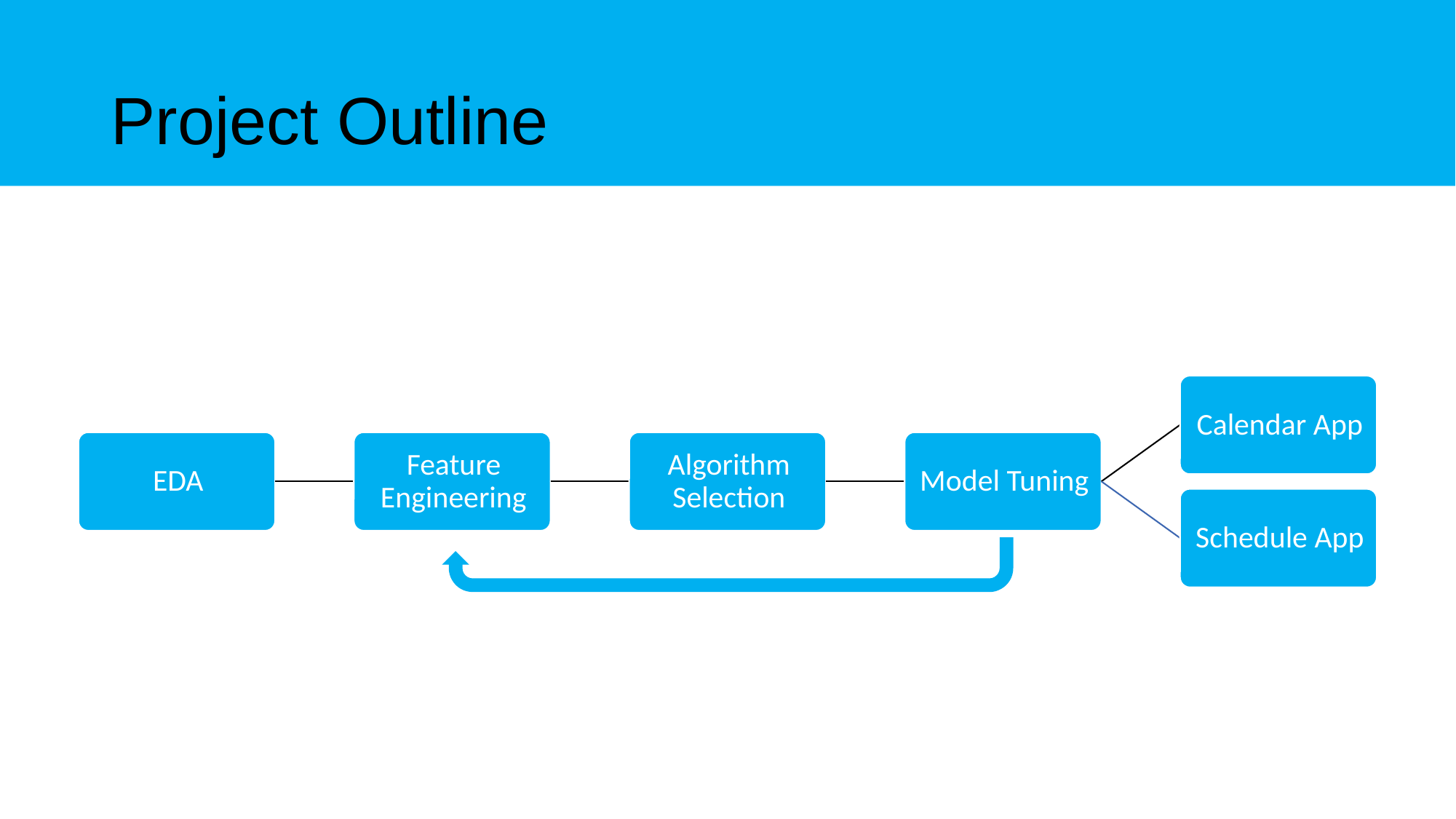

# Project Outline
EDA

Feature Engineering

Algorithm Selection

Model Tuning

Calendar App

Schedule App